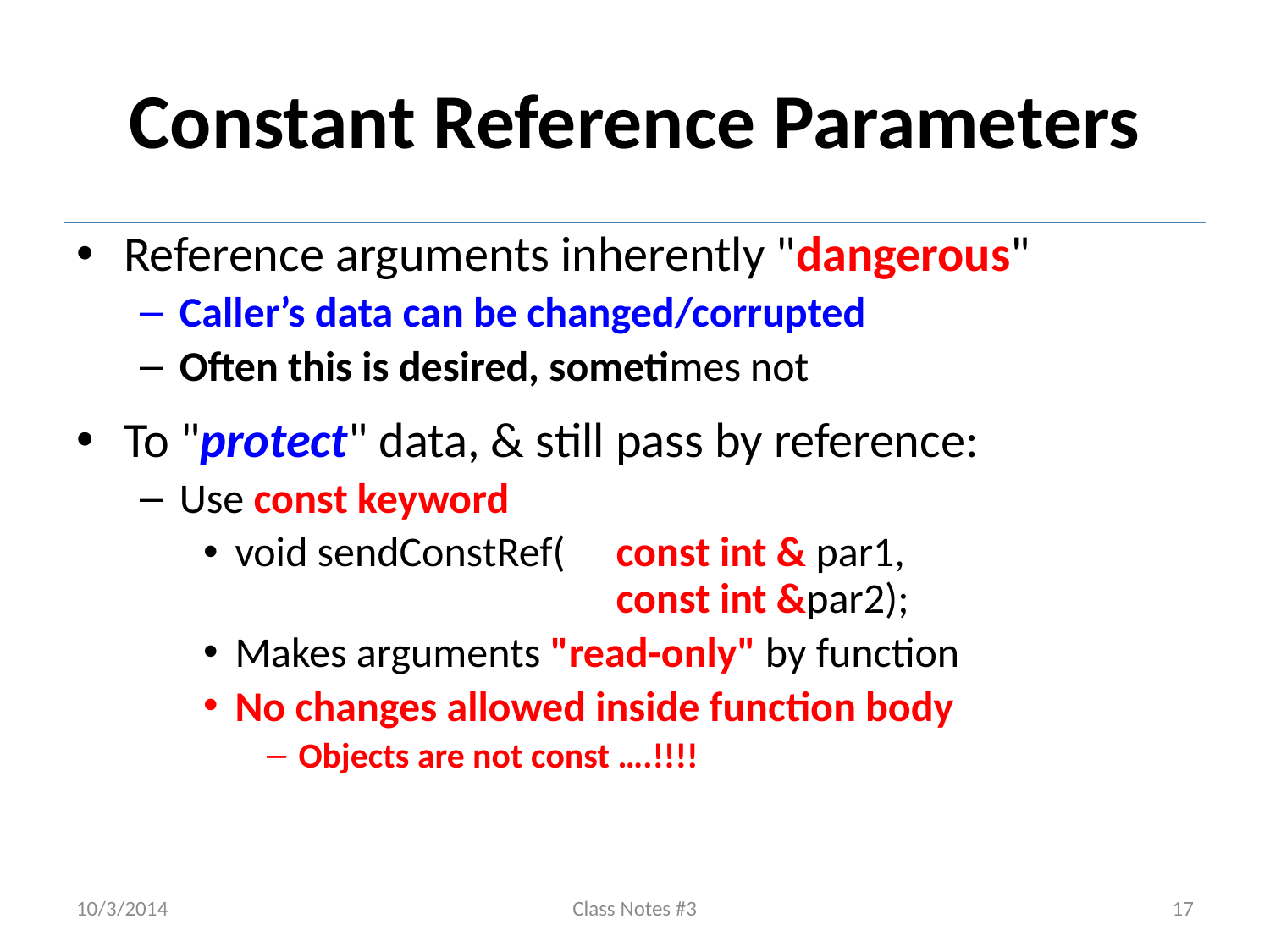

# Constant Reference Parameters
Reference arguments inherently "dangerous"
Caller’s data can be changed/corrupted
Often this is desired, sometimes not
To "protect" data, & still pass by reference:
Use const keyword
void sendConstRef(	const int & par1,
			const int &par2);
Makes arguments "read-only" by function
No changes allowed inside function body
Objects are not const ….!!!!
10/3/2014
Class Notes #3
17